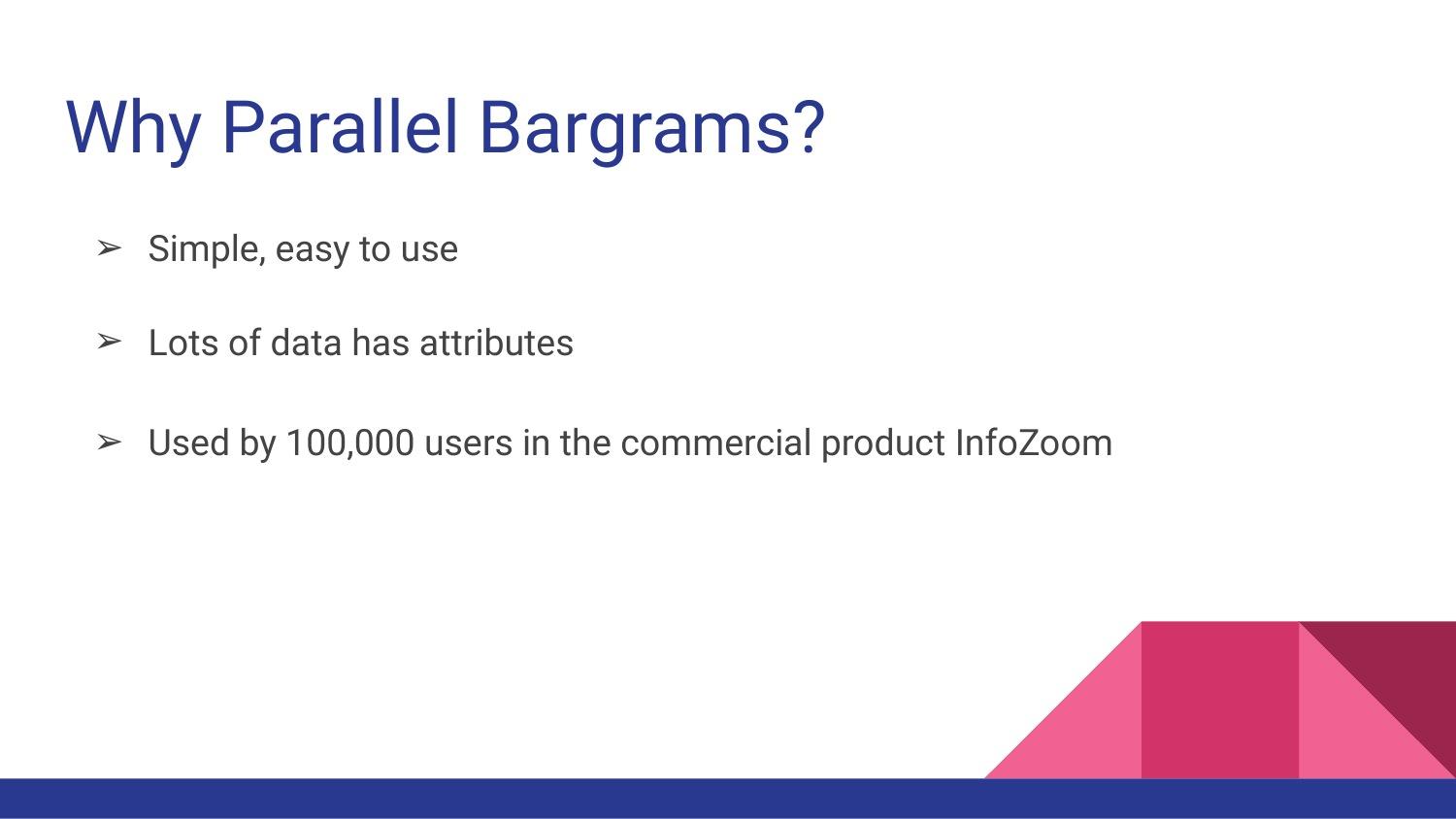

# Why Parallel Bargrams?
Simple, easy to use
Lots of data has attributes
Used by 100,000 users in the commercial product InfoZoom